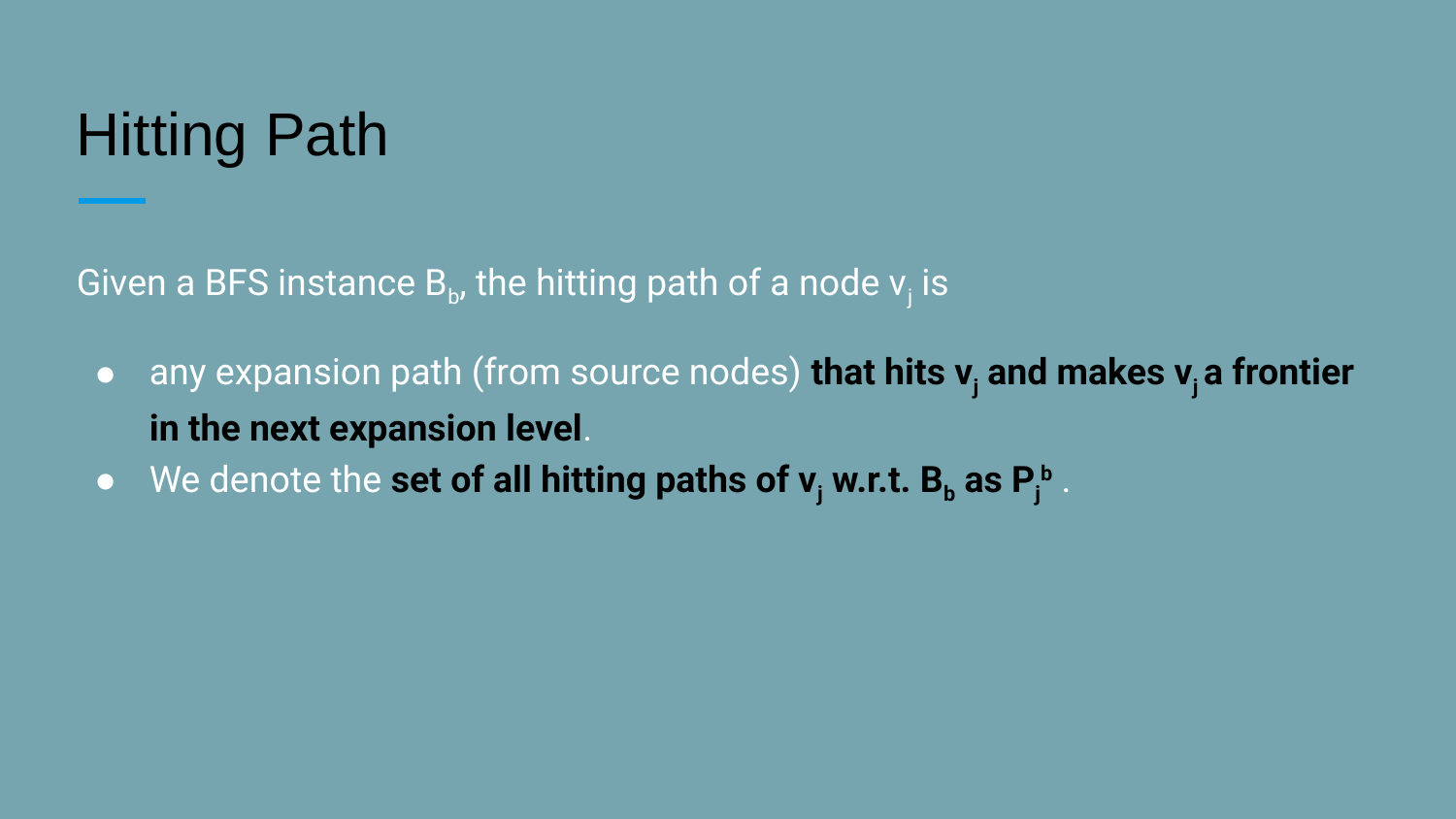

# Hitting Path
Given a BFS instance Bb, the hitting path of a node vj is
any expansion path (from source nodes) that hits vj and makes vj a frontier in the next expansion level.
We denote the set of all hitting paths of vj w.r.t. Bb as Pjb .